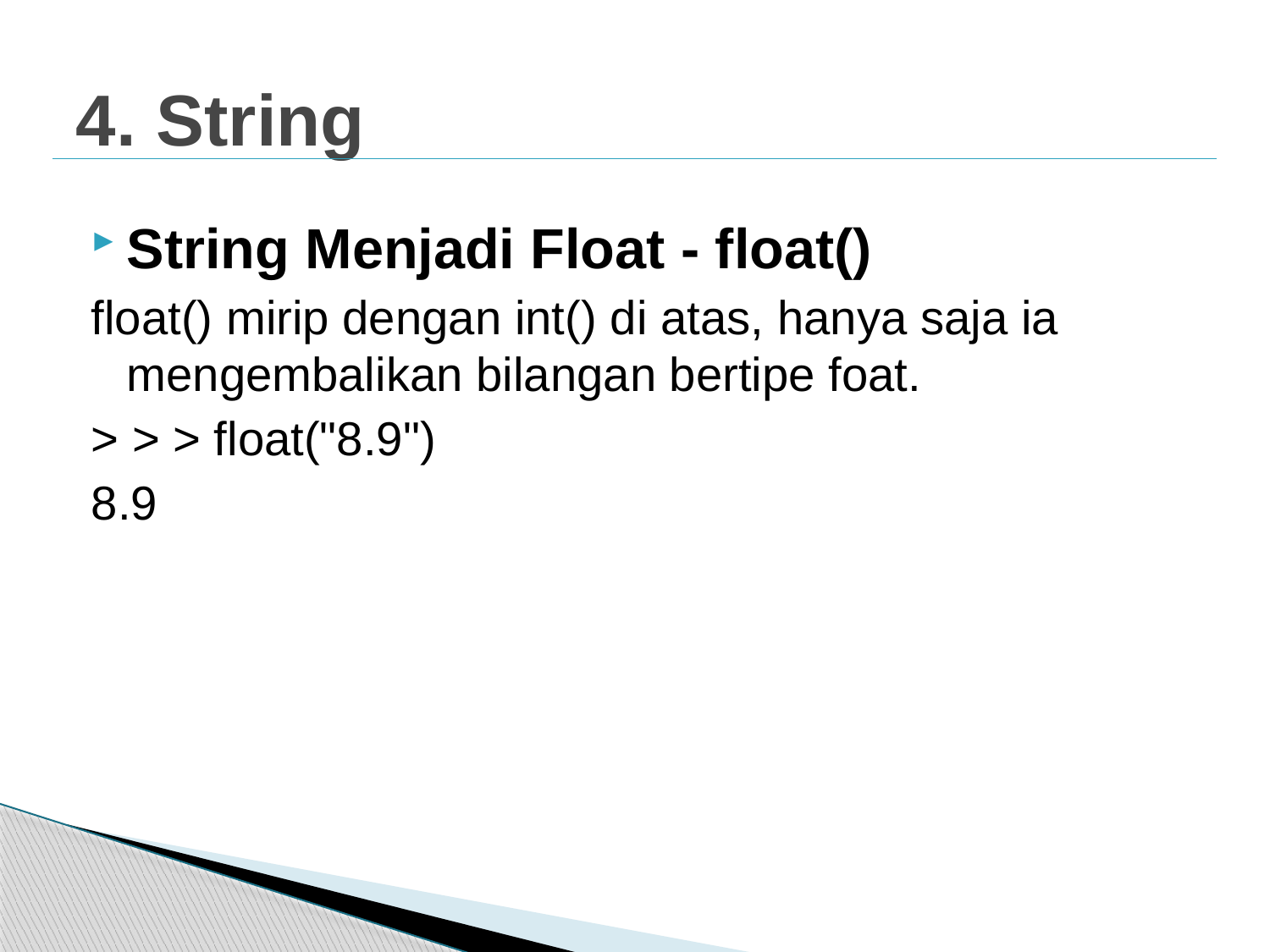

# 4. String
String Menjadi Float - float()
float() mirip dengan int() di atas, hanya saja ia mengembalikan bilangan bertipe foat.
> > > float("8.9")
8.9